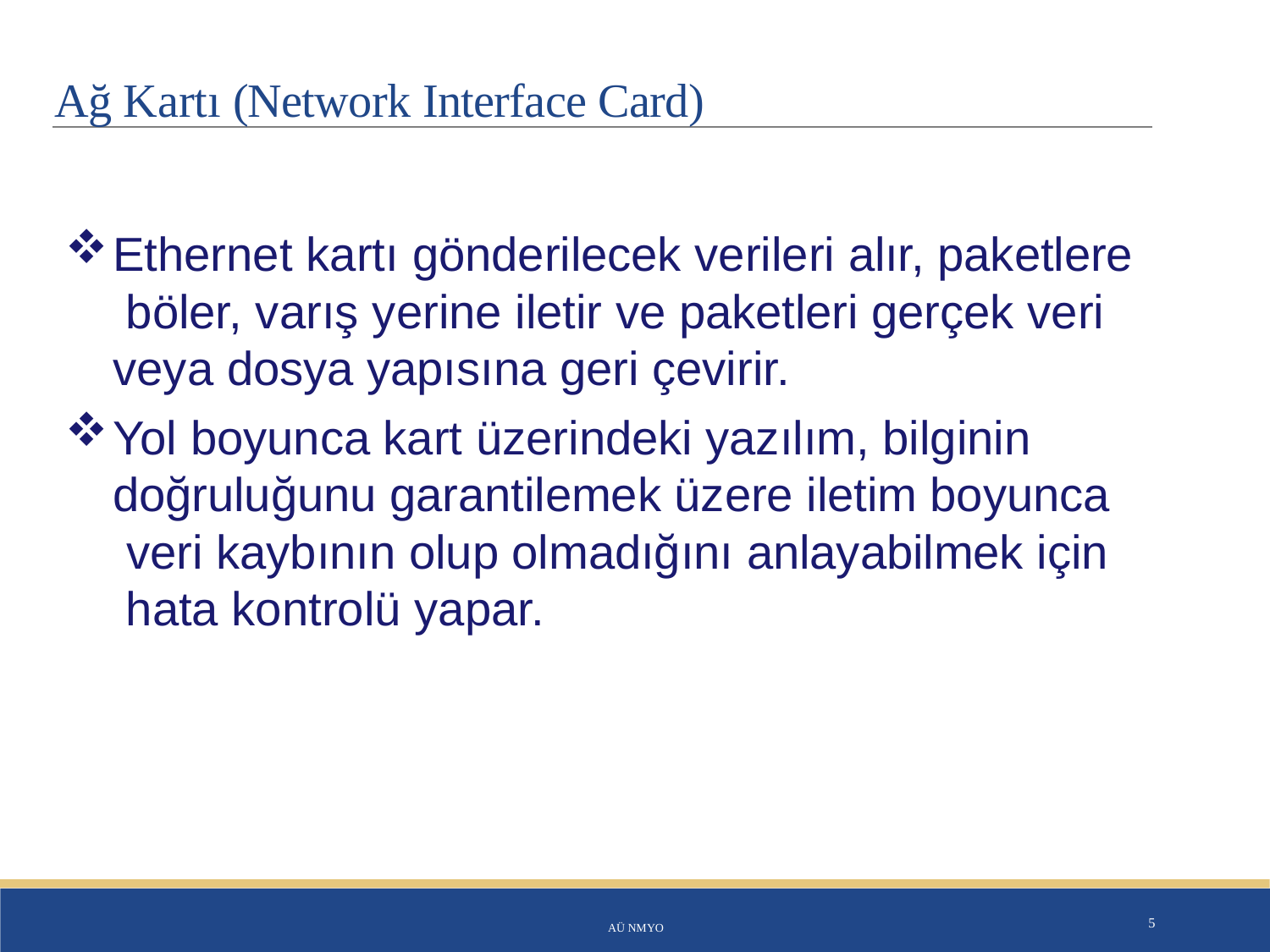

# Ağ Kartı (Network Interface Card)
Ethernet kartı gönderilecek verileri alır, paketlere  böler, varış yerine iletir ve paketleri gerçek veri  veya dosya yapısına geri çevirir.
Yol boyunca kart üzerindeki yazılım, bilginin  doğruluğunu garantilemek üzere iletim boyunca  veri kaybının olup olmadığını anlayabilmek için  hata kontrolü yapar.
AÜ NMYO
5